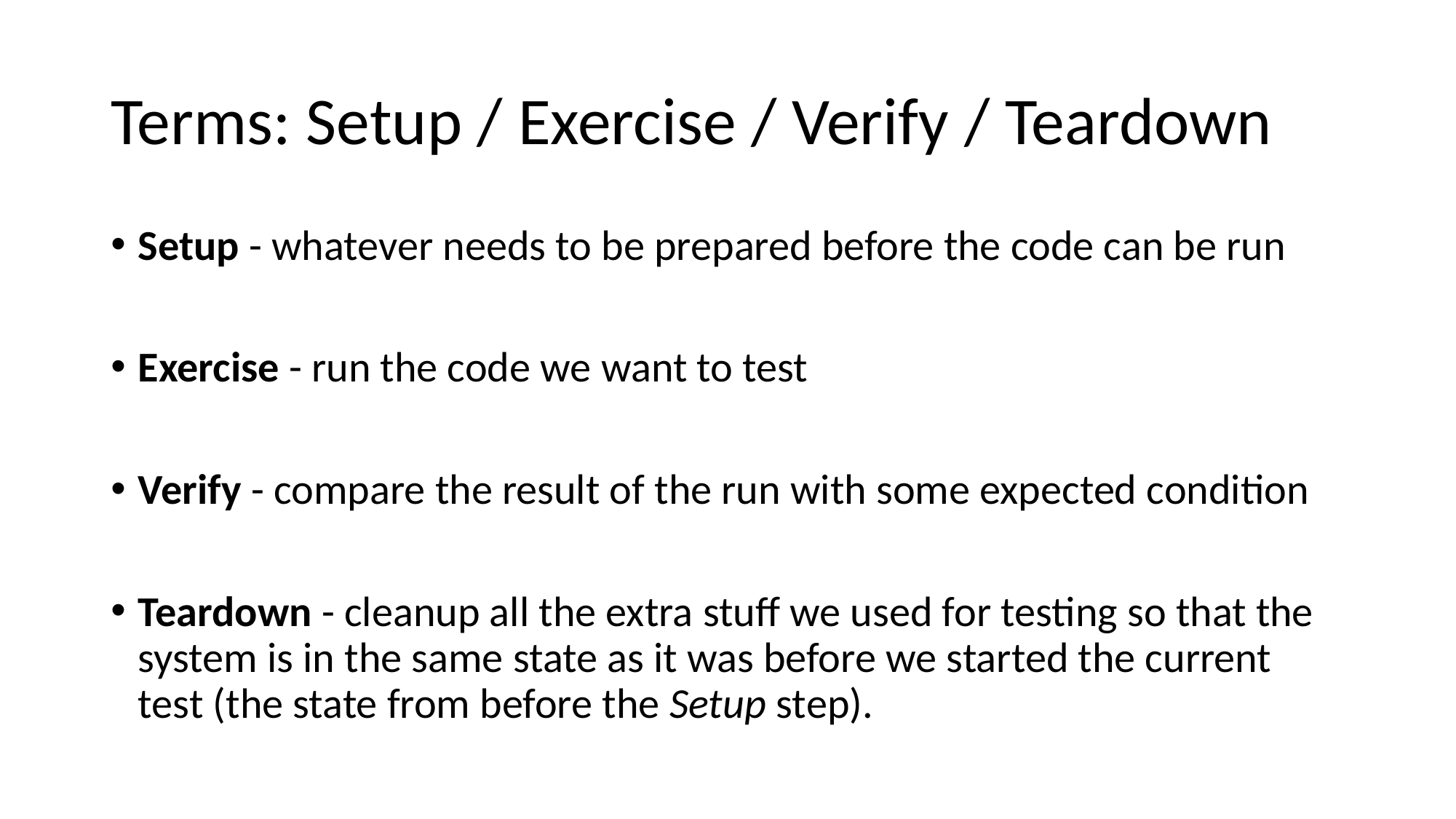

# Terms: Setup / Exercise / Verify / Teardown
Setup - whatever needs to be prepared before the code can be run

Exercise - run the code we want to test

Verify - compare the result of the run with some expected condition

Teardown - cleanup all the extra stuff we used for testing so that the system is in the same state as it was before we started the current test (the state from before the Setup step).